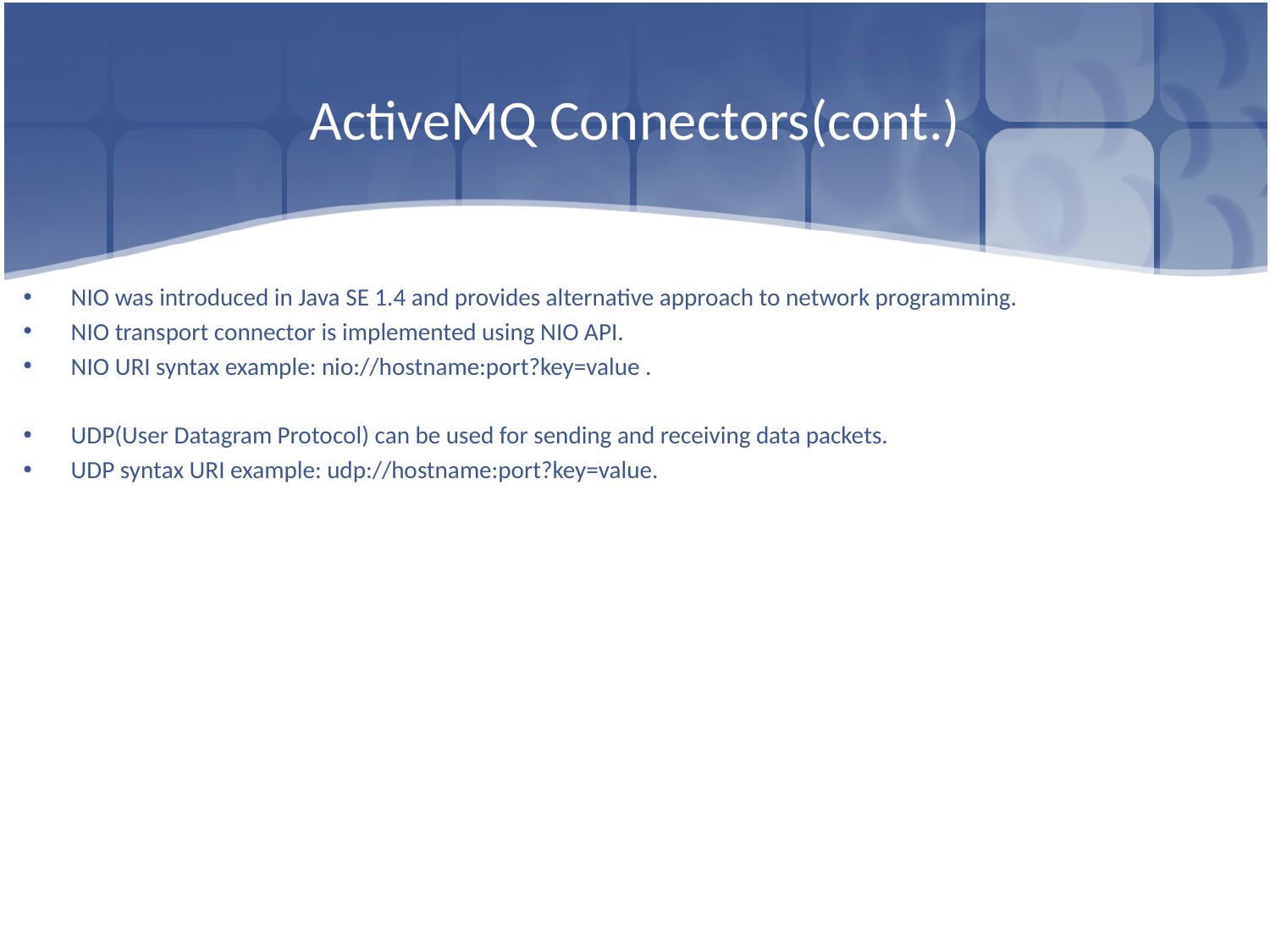

# ActiveMQ Connectors(cont.)
NIO was introduced in Java SE 1.4 and provides alternative approach to network programming.
NIO transport connector is implemented using NIO API.
NIO URI syntax example: nio://hostname:port?key=value .

UDP(User Datagram Protocol) can be used for sending and receiving data packets.
UDP syntax URI example: udp://hostname:port?key=value.